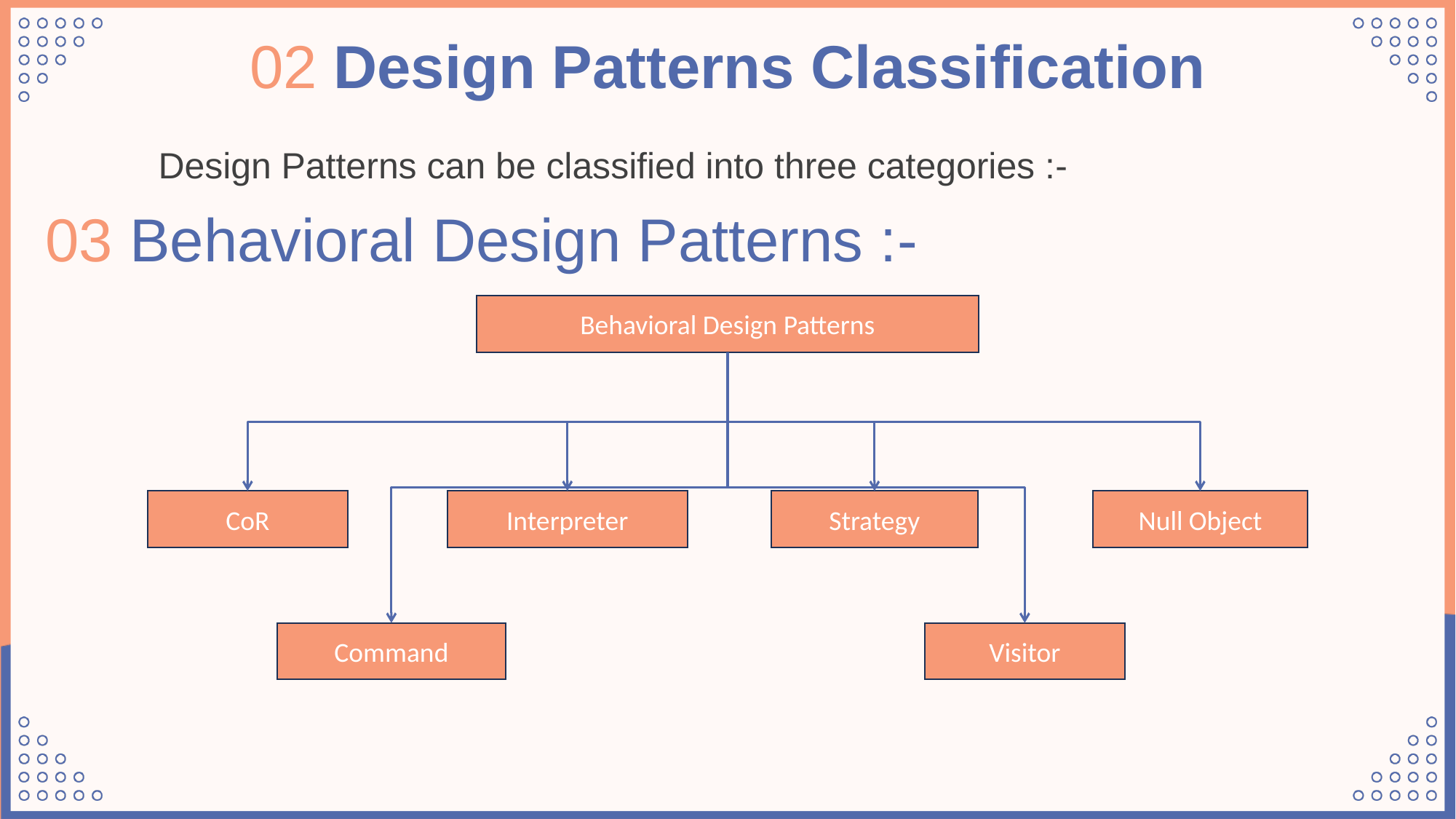

02 Design Patterns Classification

Design Patterns can be classified into three categories :-
03 Behavioral Design Patterns :-
Behavioral Design Patterns
CoR
Interpreter
Strategy
Null Object
Command
Visitor